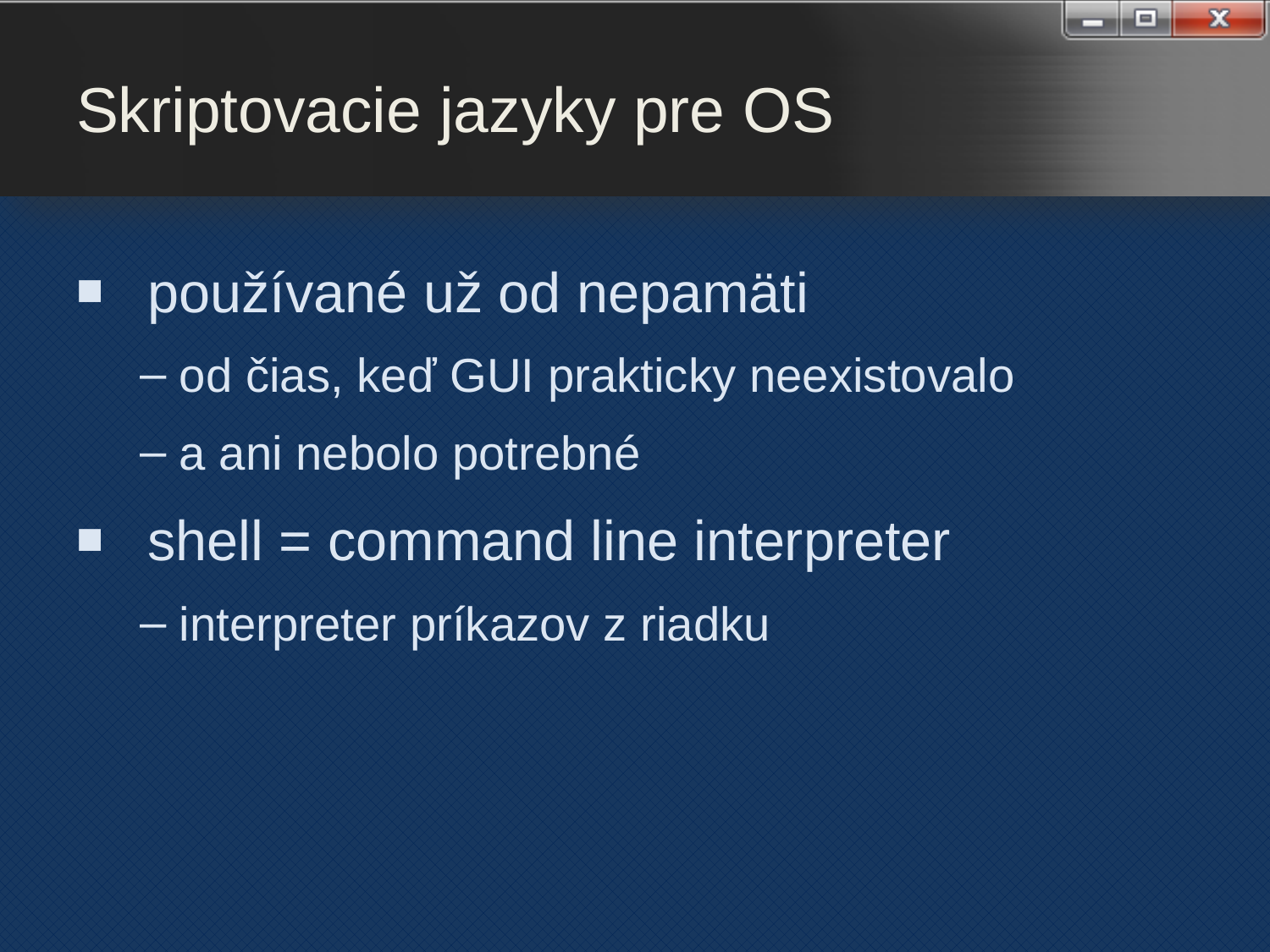

# Skriptovacie jazyky pre OS
používané už od nepamäti
od čias, keď GUI prakticky neexistovalo
a ani nebolo potrebné
shell = command line interpreter
interpreter príkazov z riadku